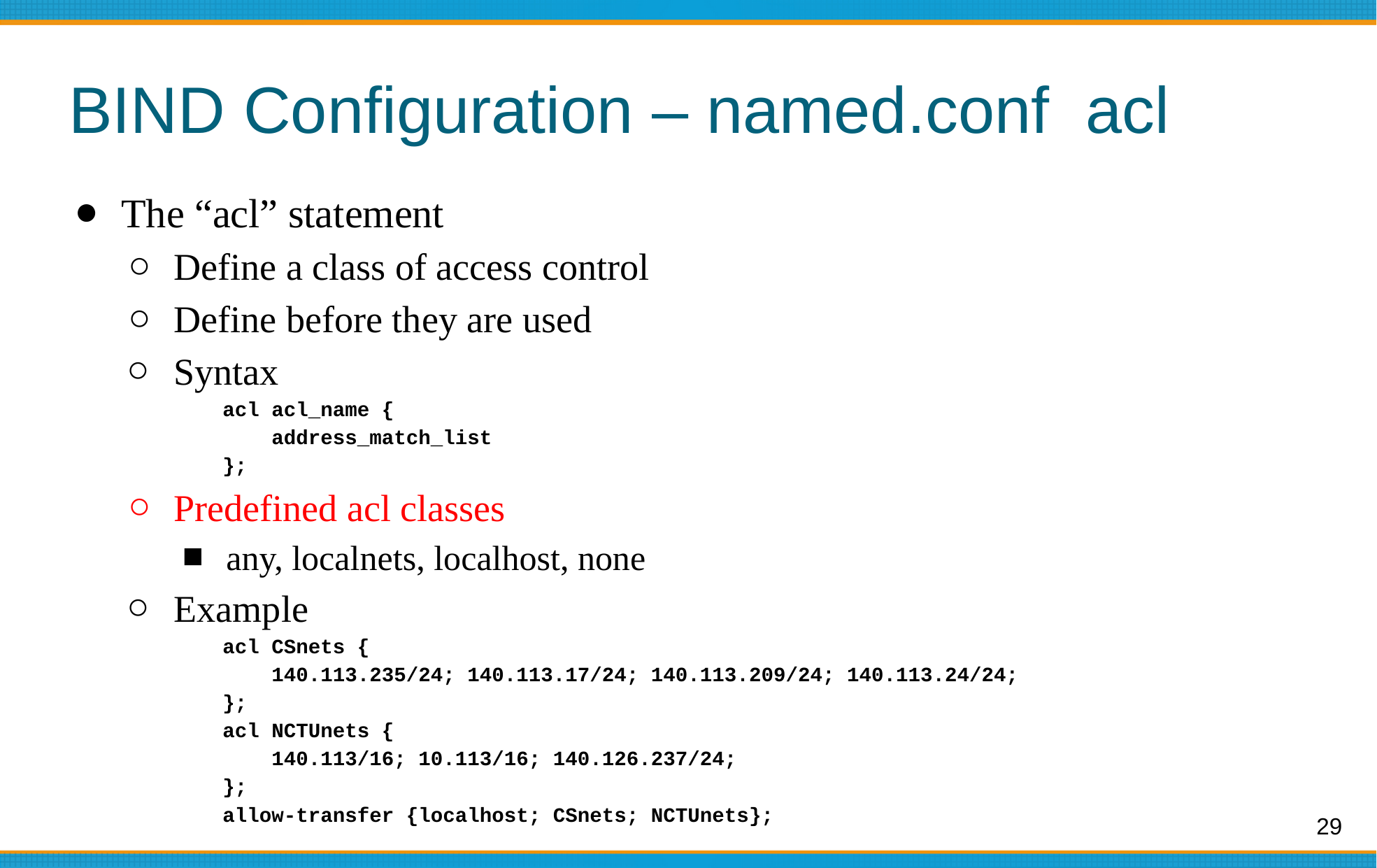

# BIND Configuration – named.conf  acl
The “acl” statement
Define a class of access control
Define before they are used
Syntax
    acl acl_name {
        address_match_list
    };
Predefined acl classes
any, localnets, localhost, none
Example
    acl CSnets {
        140.113.235/24; 140.113.17/24; 140.113.209/24; 140.113.24/24;
    };
    acl NCTUnets {
        140.113/16; 10.113/16; 140.126.237/24;
    };
    allow-transfer {localhost; CSnets; NCTUnets};
29